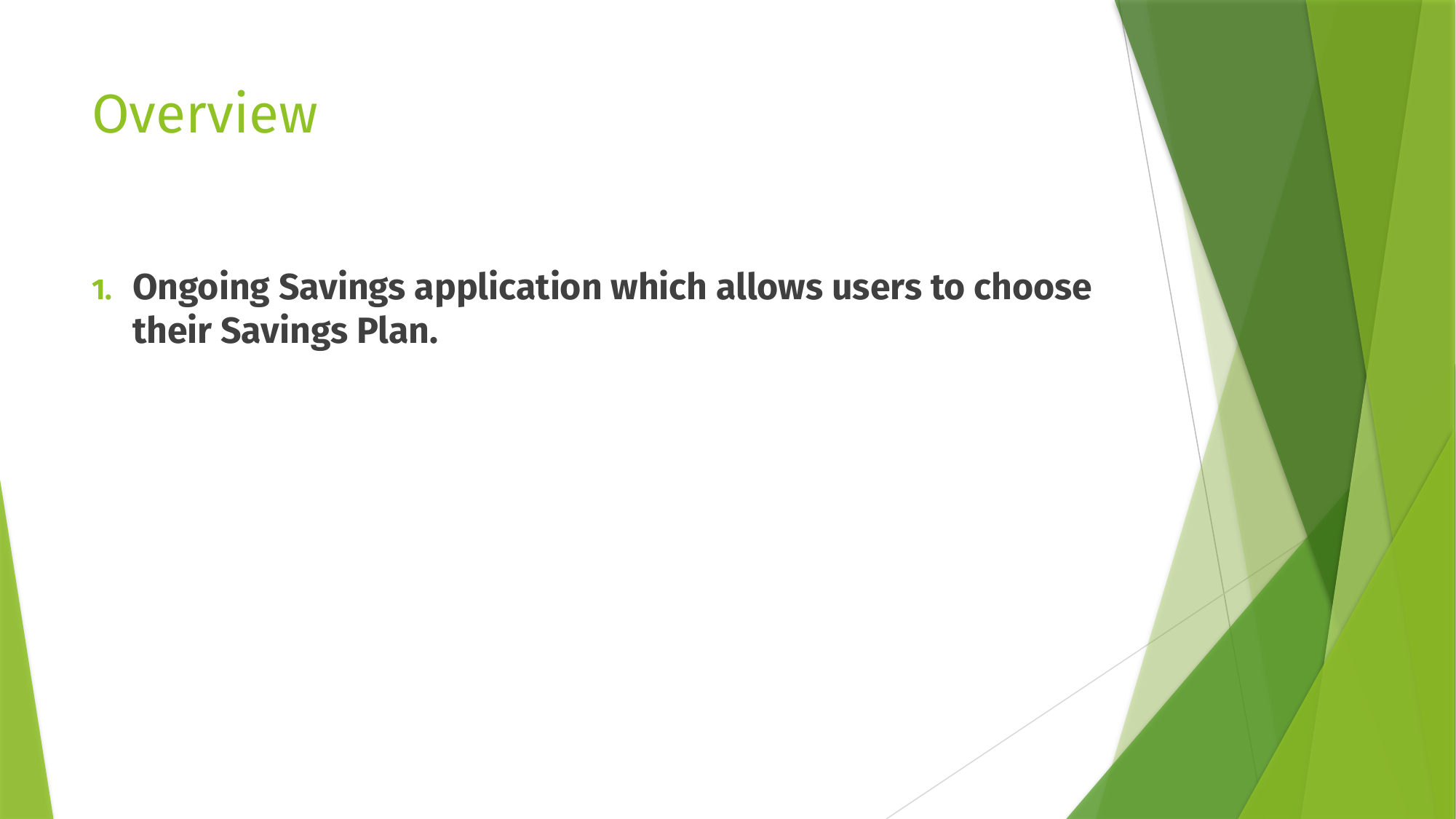

# Overview
Ongoing Savings application which allows users to choose their Savings Plan.